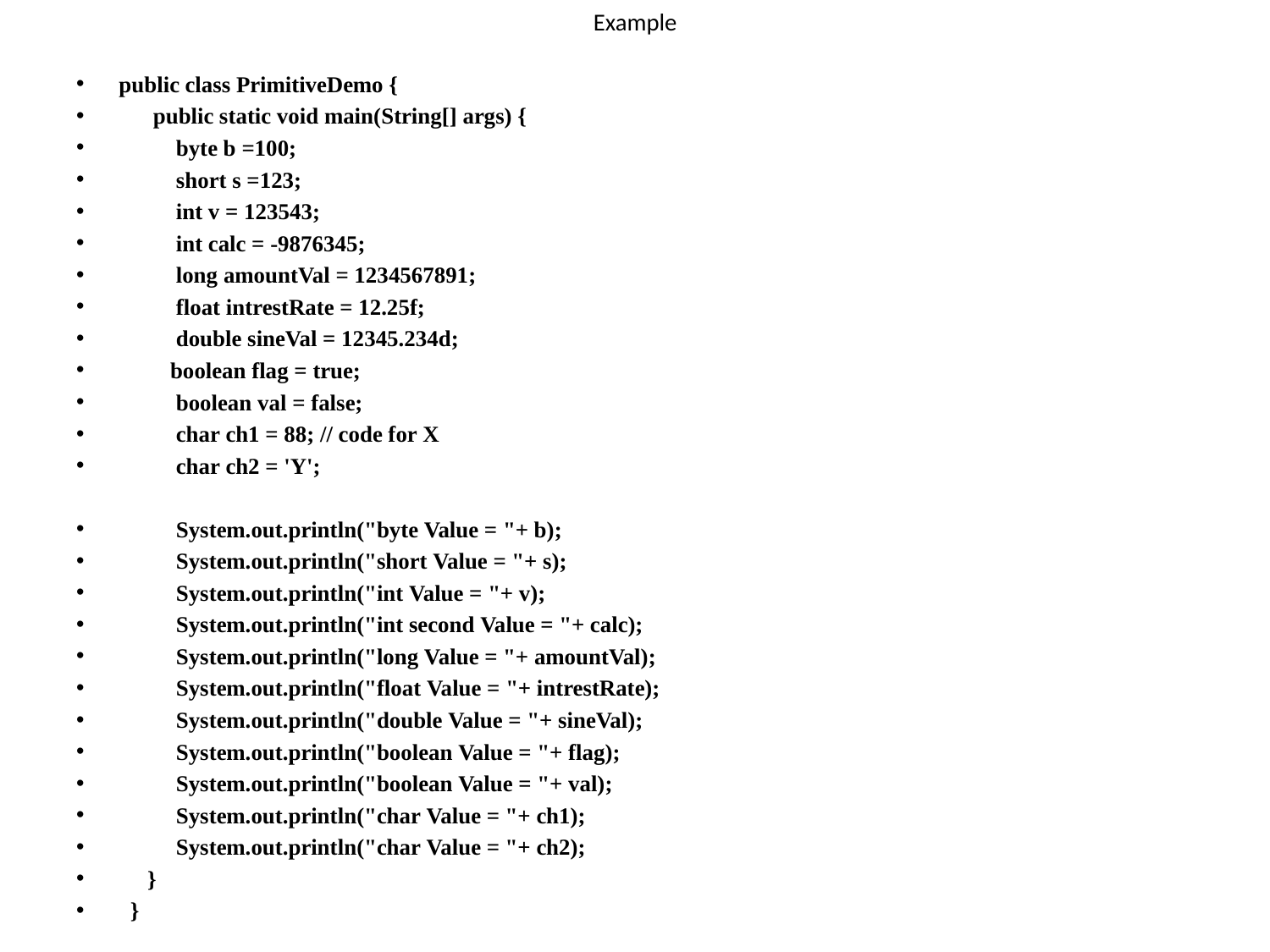

# Example
public class PrimitiveDemo {
      public static void main(String[] args) {
          byte b =100;
          short s =123;
          int v = 123543;
          int calc = -9876345;
          long amountVal = 1234567891;
          float intrestRate = 12.25f;
          double sineVal = 12345.234d;
         boolean flag = true;
          boolean val = false;
          char ch1 = 88; // code for X
          char ch2 = 'Y';

          System.out.println("byte Value = "+ b);
          System.out.println("short Value = "+ s);
          System.out.println("int Value = "+ v);
          System.out.println("int second Value = "+ calc);
          System.out.println("long Value = "+ amountVal);
          System.out.println("float Value = "+ intrestRate);
          System.out.println("double Value = "+ sineVal);
          System.out.println("boolean Value = "+ flag);
          System.out.println("boolean Value = "+ val);
          System.out.println("char Value = "+ ch1);
          System.out.println("char Value = "+ ch2);
     }
  }